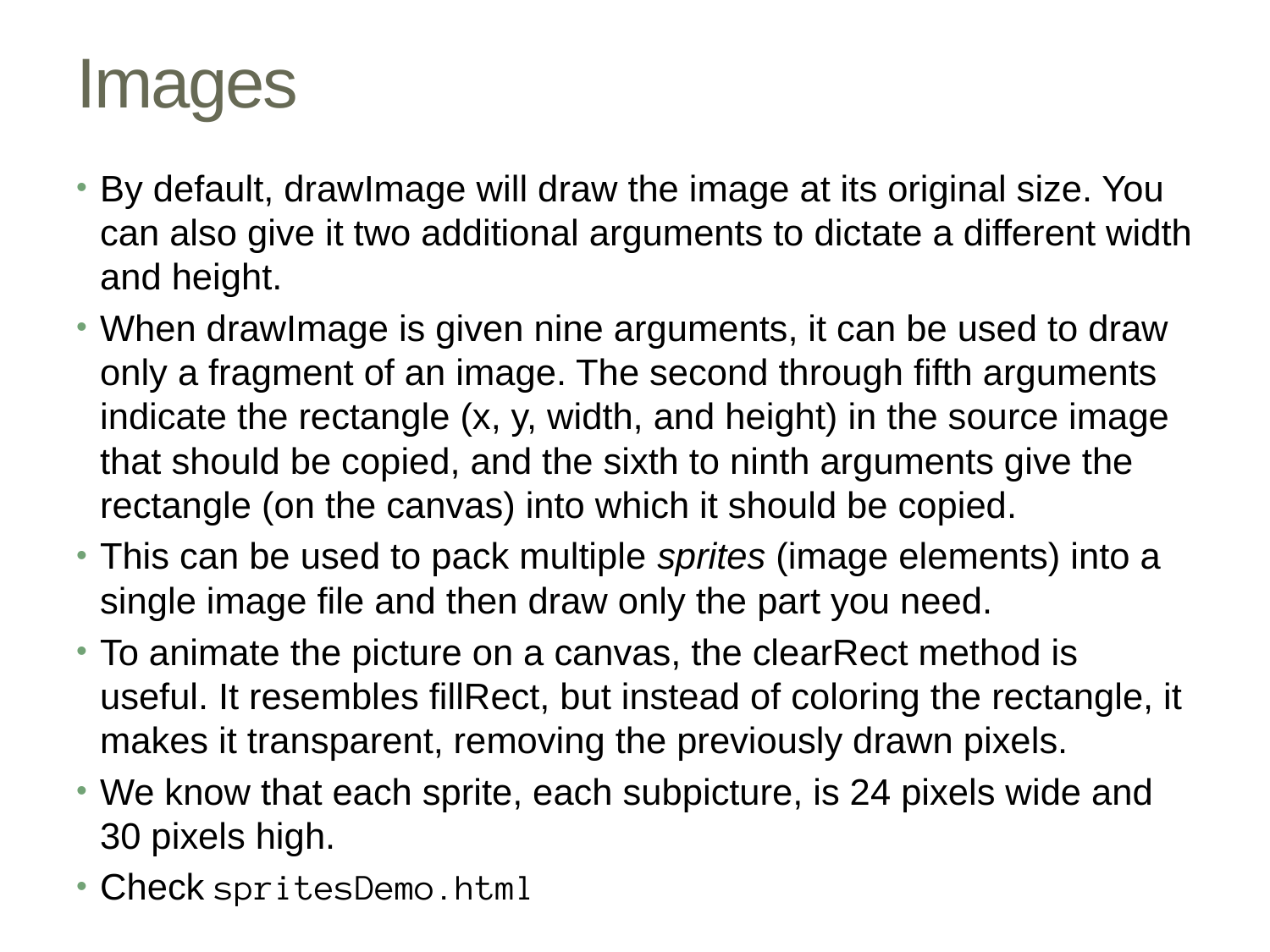

# Images
By default, drawImage will draw the image at its original size. You can also give it two additional arguments to dictate a different width and height.
When drawImage is given nine arguments, it can be used to draw only a fragment of an image. The second through fifth arguments indicate the rectangle (x, y, width, and height) in the source image that should be copied, and the sixth to ninth arguments give the rectangle (on the canvas) into which it should be copied.
This can be used to pack multiple sprites (image elements) into a single image file and then draw only the part you need.
To animate the picture on a canvas, the clearRect method is useful. It resembles fillRect, but instead of coloring the rectangle, it makes it transparent, removing the previously drawn pixels.
We know that each sprite, each subpicture, is 24 pixels wide and 30 pixels high.
Check spritesDemo.html